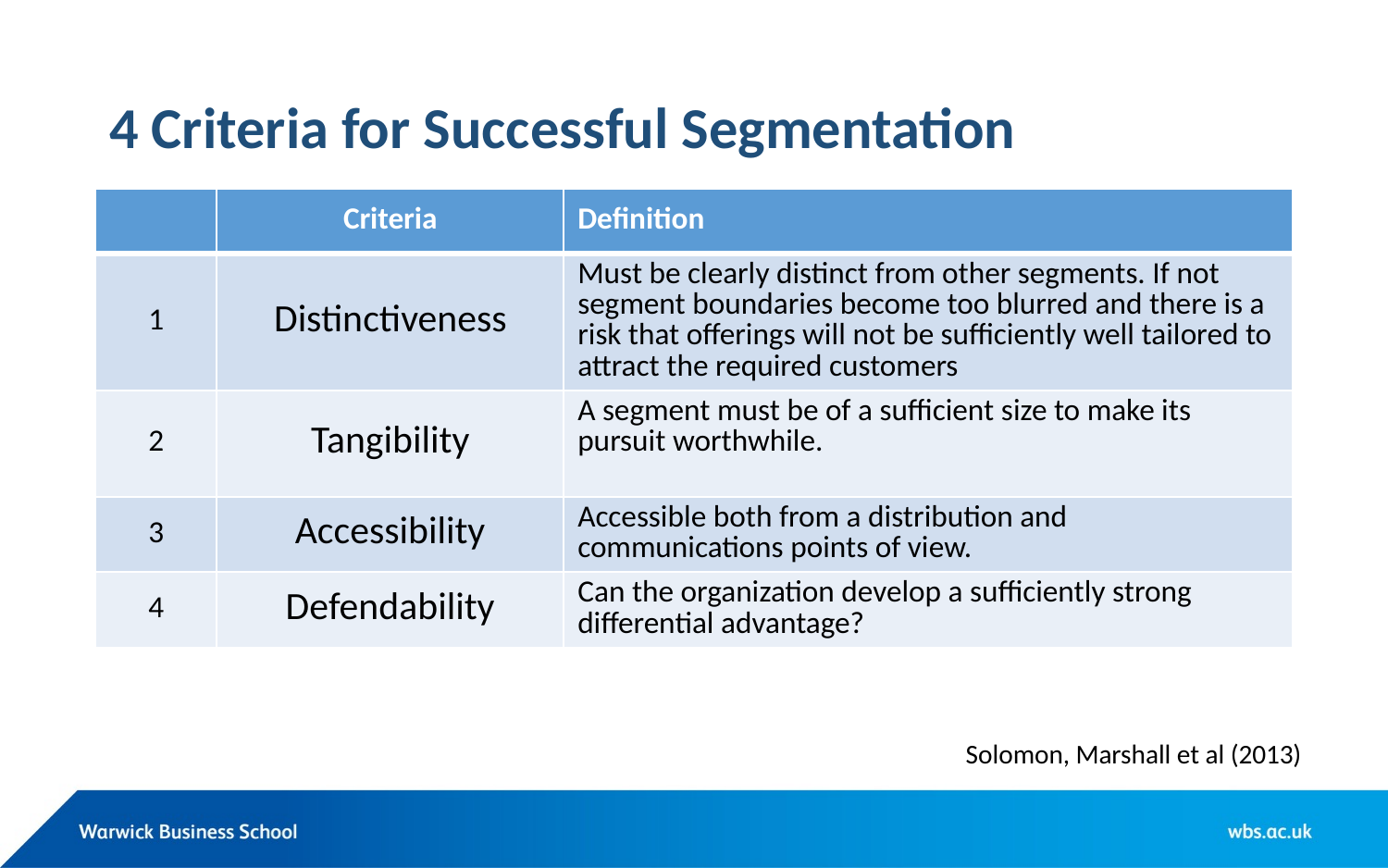

# 4 Criteria for Successful Segmentation
|  | Criteria | Definition |
| --- | --- | --- |
| 1 | Distinctiveness | Must be clearly distinct from other segments. If not segment boundaries become too blurred and there is a risk that offerings will not be sufficiently well tailored to attract the required customers |
| 2 | Tangibility | A segment must be of a sufficient size to make its pursuit worthwhile. |
| 3 | Accessibility | Accessible both from a distribution and communications points of view. |
| 4 | Defendability | Can the organization develop a sufficiently strong differential advantage? |
Solomon, Marshall et al (2013)